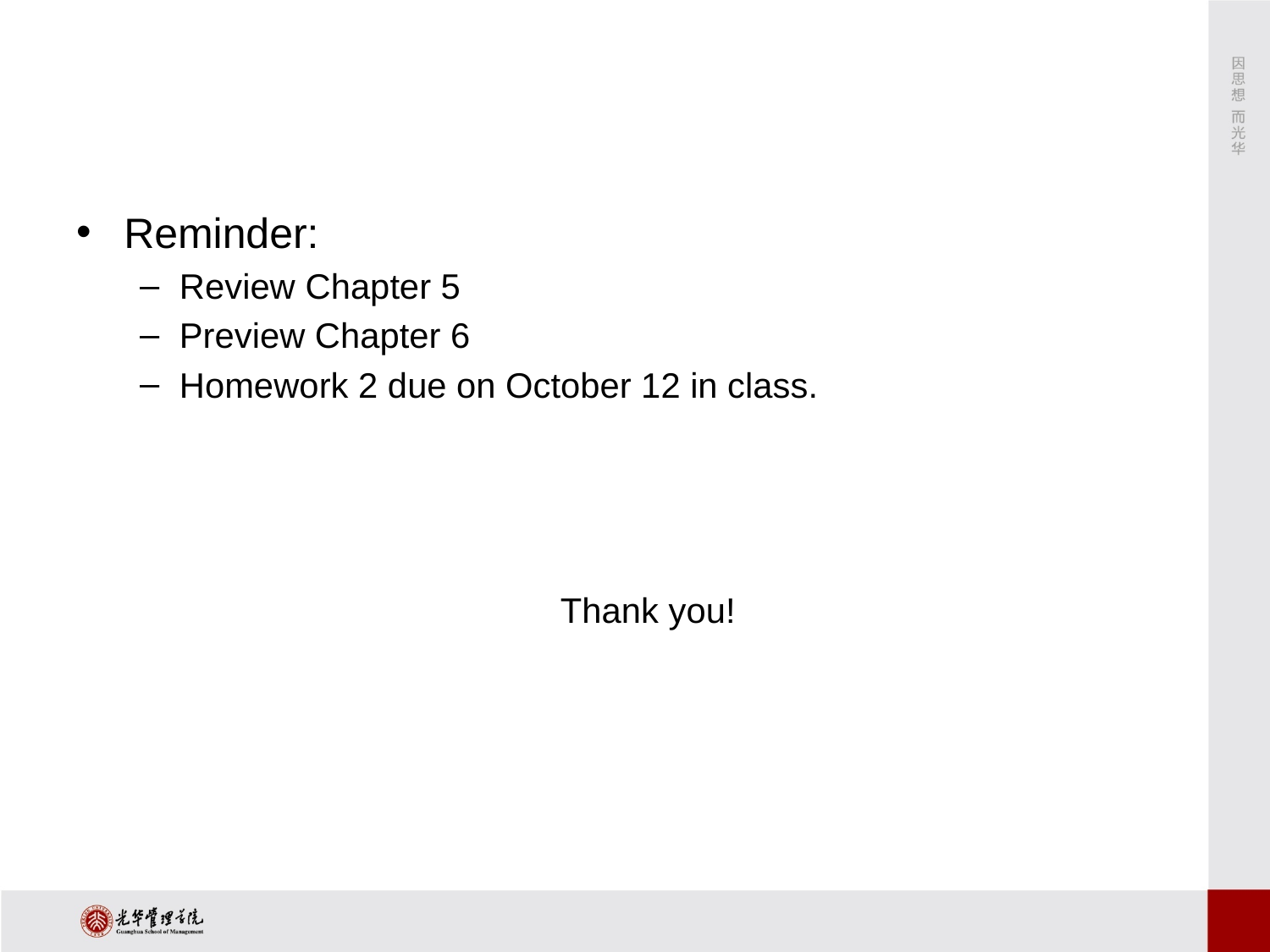

Reminder:
Review Chapter 5
Preview Chapter 6
Homework 2 due on October 12 in class.

				Thank you!